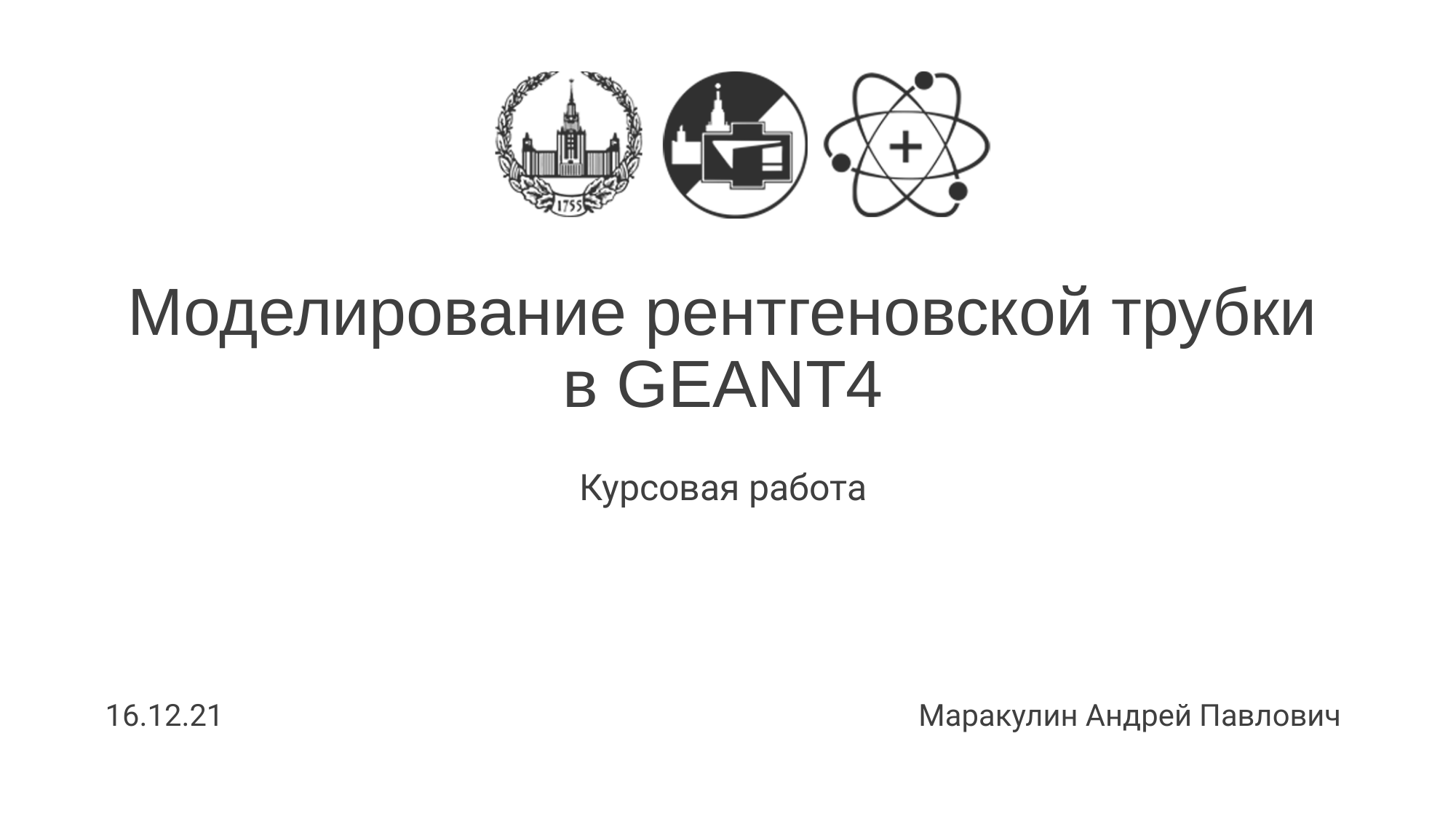

# Моделирование рентгеновской трубки в GEANT4
Курсовая работа
16.12.21
Маракулин Андрей Павлович